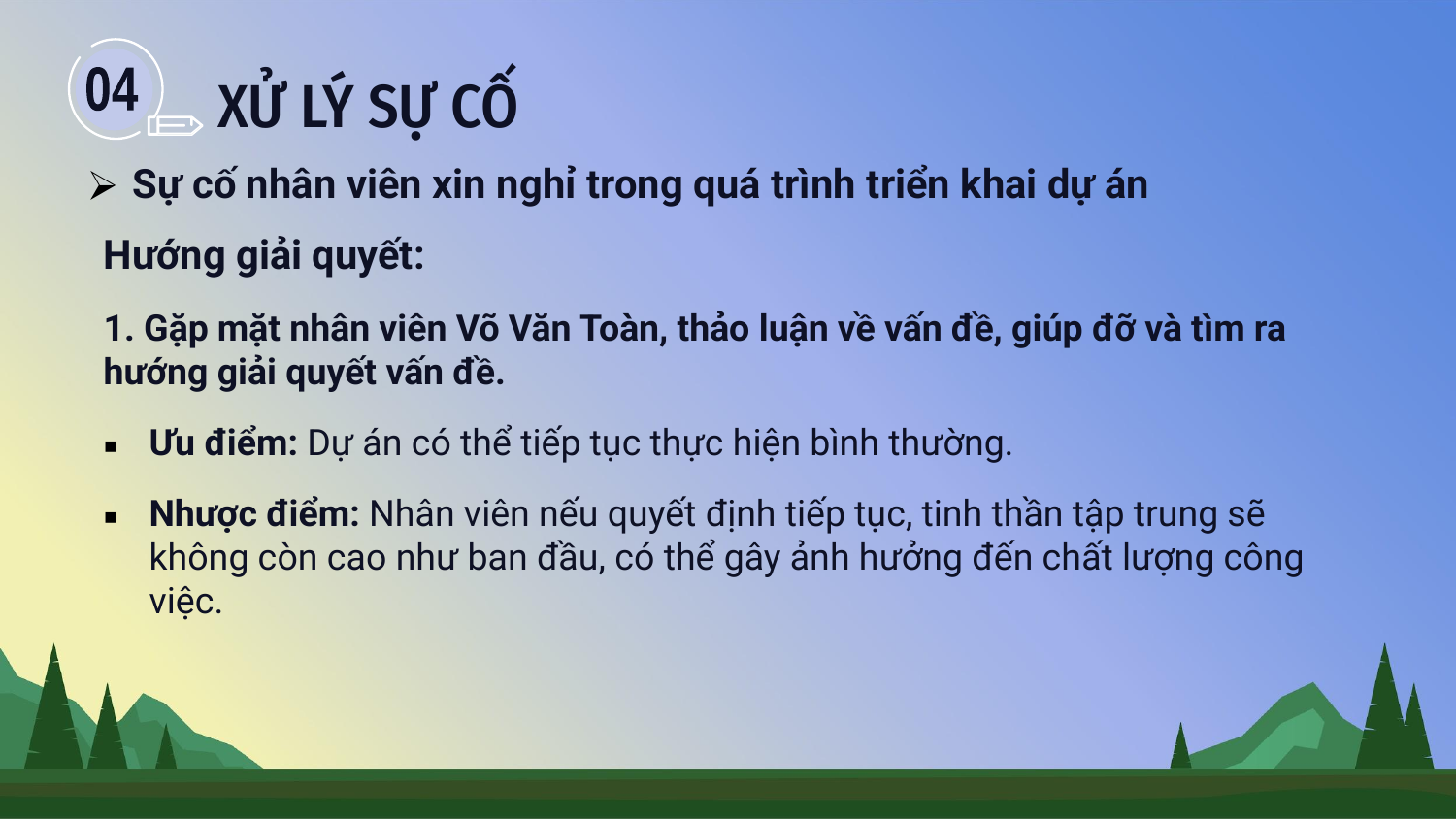

XỬ LÝ SỰ CỐ
04
Sự cố nhân viên xin nghỉ trong quá trình triển khai dự án
Hướng giải quyết:
1. Gặp mặt nhân viên Võ Văn Toàn, thảo luận về vấn đề, giúp đỡ và tìm ra hướng giải quyết vấn đề.
Ưu điểm: Dự án có thể tiếp tục thực hiện bình thường.
Nhược điểm: Nhân viên nếu quyết định tiếp tục, tinh thần tập trung sẽ không còn cao như ban đầu, có thể gây ảnh hưởng đến chất lượng công việc.